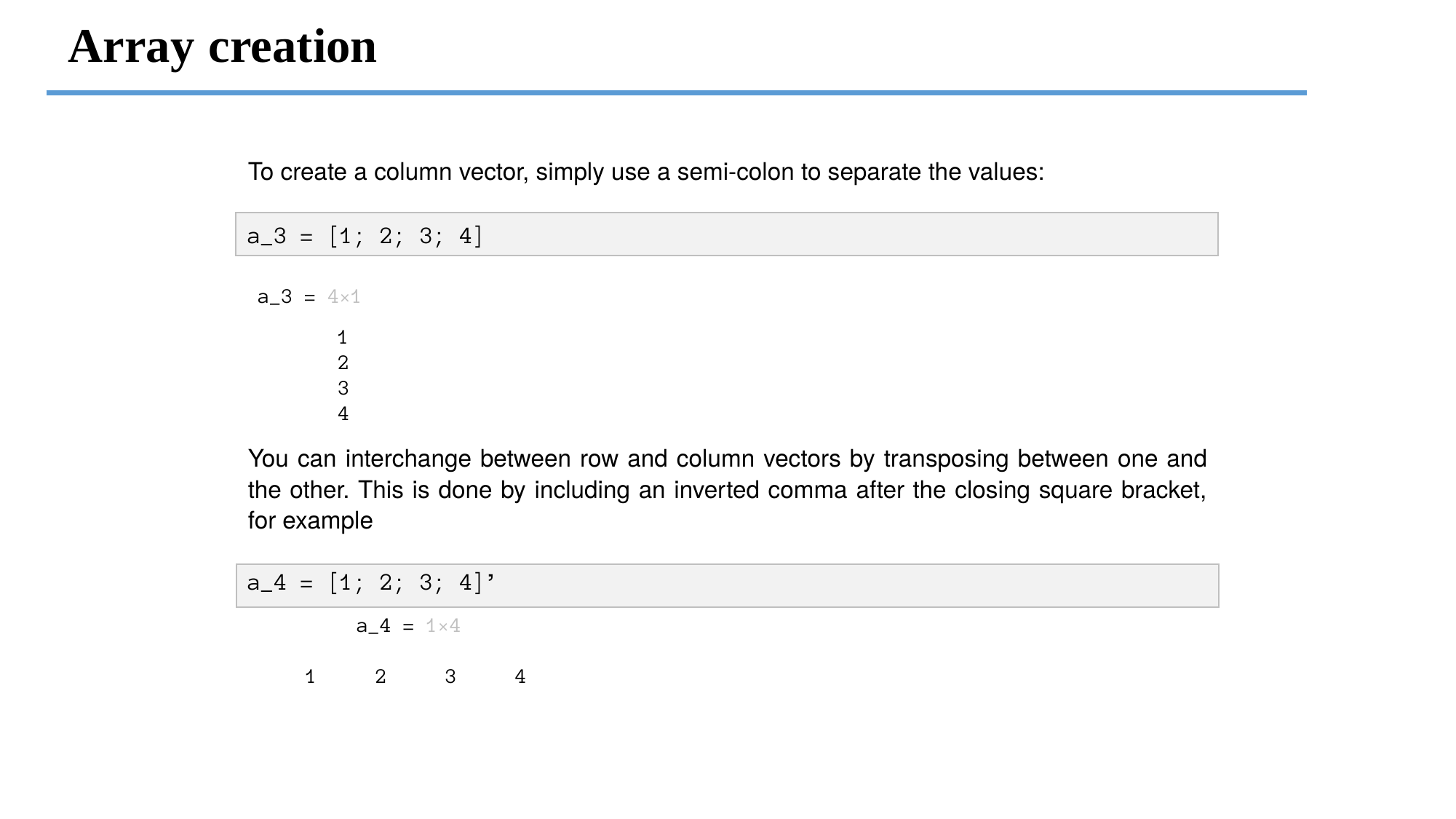

# Array creation
To create a column vector, simply use a semi-colon to separate the values:
a_3 = [1; 2; 3; 4]
a_3 = 4×1
     1
     2
     3
     4
You can interchange between row and column vectors by transposing between one and the other. This is done by including an inverted comma after the closing square bracket, for example
a_4 = [1; 2; 3; 4]’
	a_4 = 1×4

     1     2     3     4